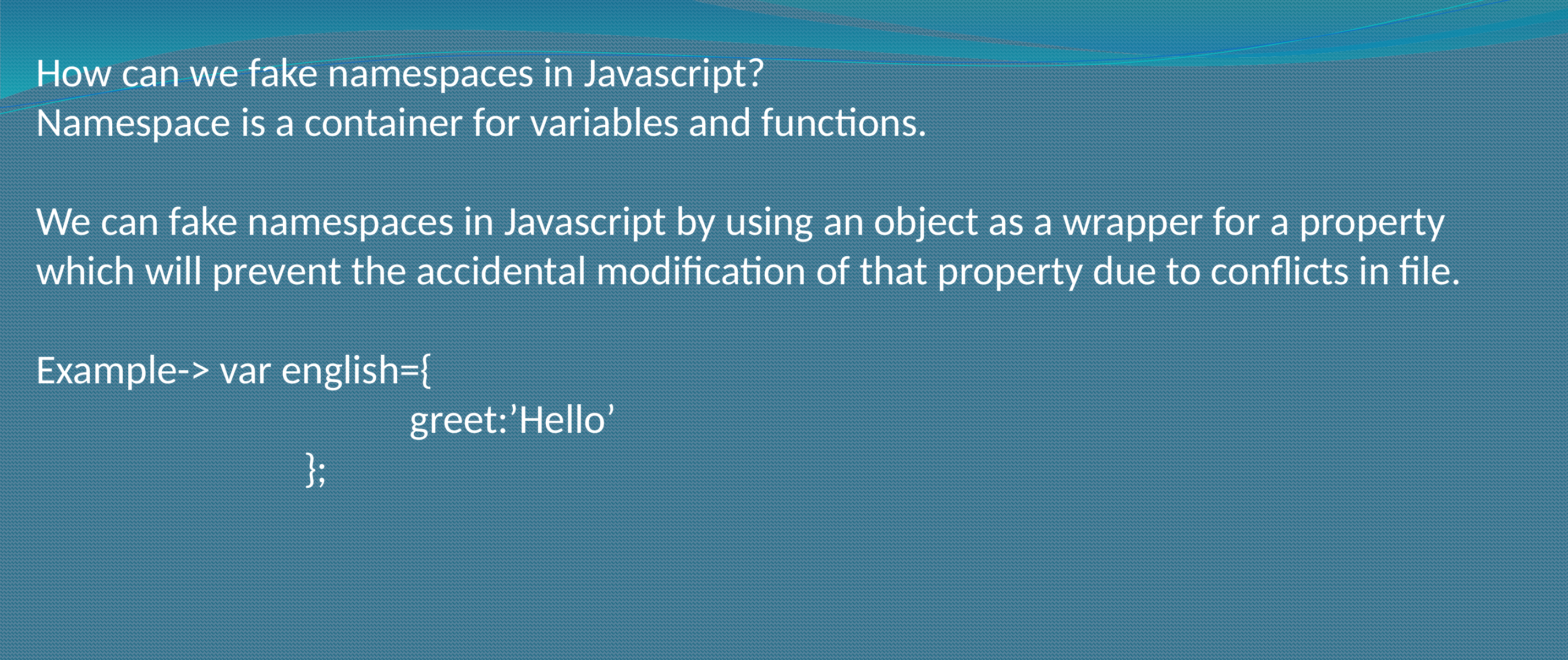

How can we fake namespaces in Javascript?
Namespace is a container for variables and functions.

We can fake namespaces in Javascript by using an object as a wrapper for a property which will prevent the accidental modification of that property due to conflicts in file.

Example-> var english={
                                        greet:’Hello’
		           };